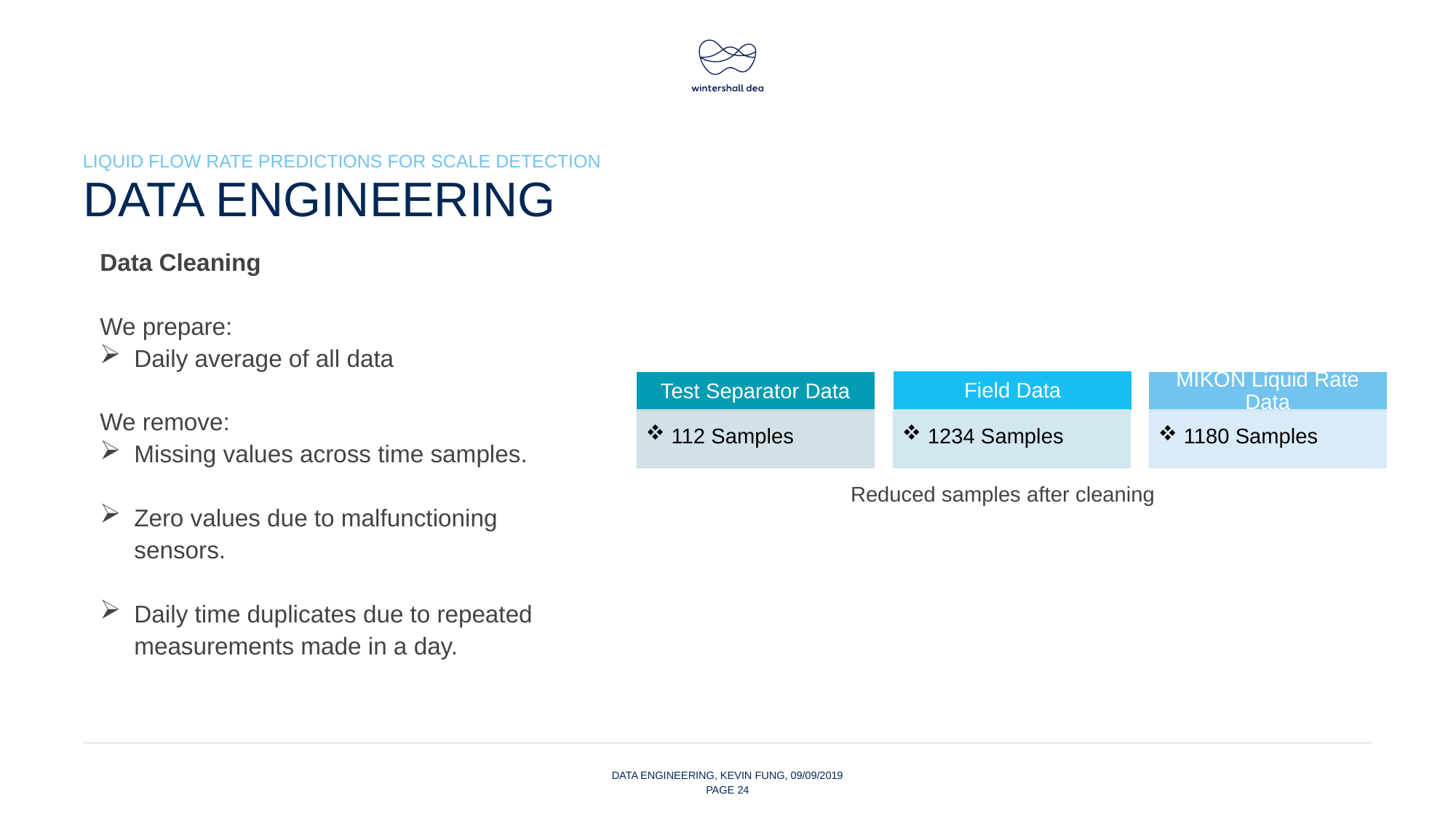

liquid flow rate predictions for scale detection
# Data engineering
Data Cleaning

We prepare:
Daily average of all data

We remove:
Missing values across time samples.

Zero values due to malfunctioning sensors.

Daily time duplicates due to repeated measurements made in a day.
Test Separator Data
 112 Samples
Field Data
 1234 Samples
MIKON Liquid Rate Data
 1180 Samples
Reduced samples after cleaning
Data engineering, kevin fung, 09/09/2019
Page 24